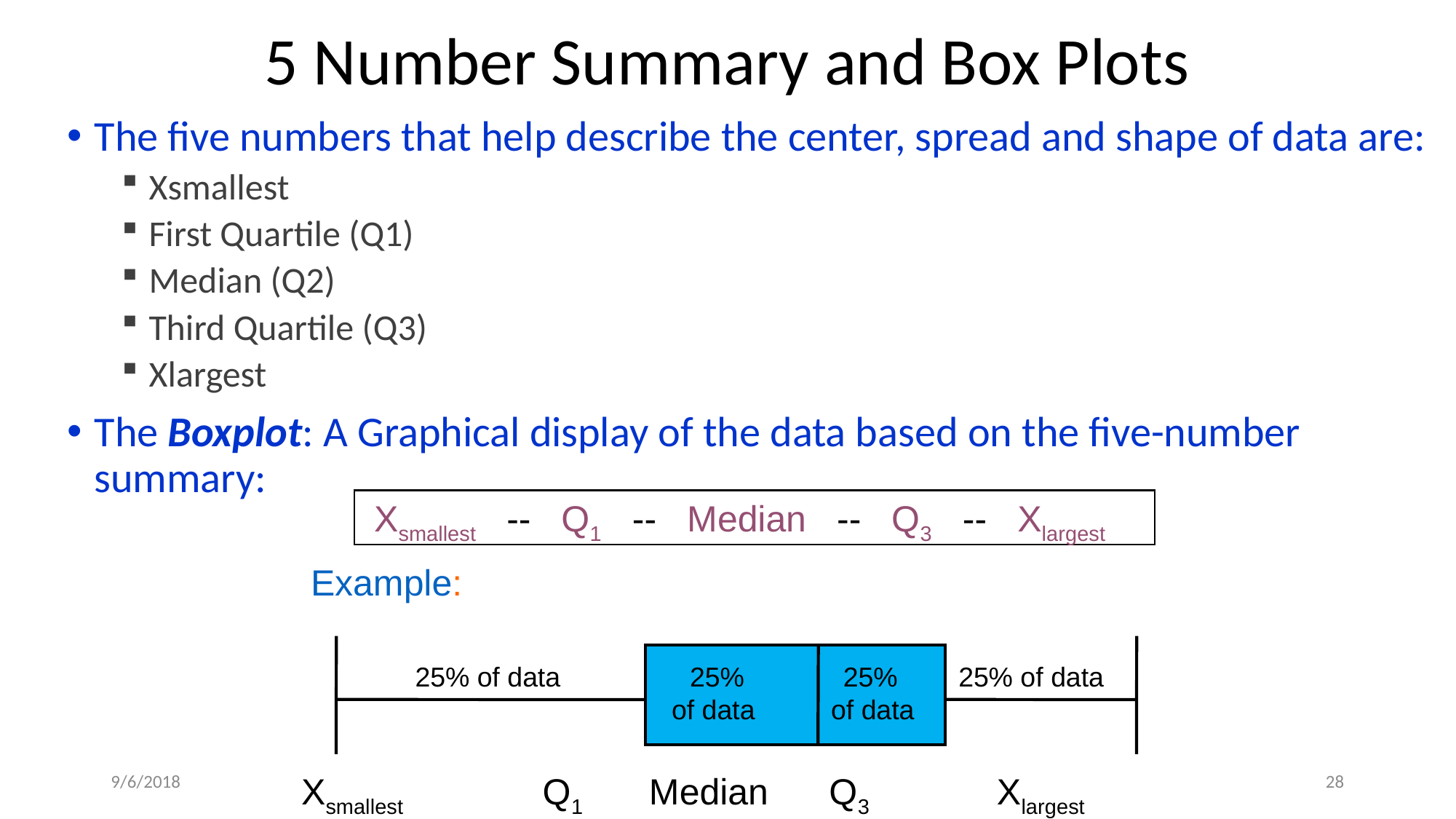

# 5 Number Summary and Box Plots
The five numbers that help describe the center, spread and shape of data are:
Xsmallest
First Quartile (Q1)
Median (Q2)
Third Quartile (Q3)
Xlargest
The Boxplot: A Graphical display of the data based on the five-number summary:

Xsmallest   --   Q1   --   Median   --   Q3   --   Xlargest
Example:

   25% of data                 25%             25%        25% of data
		        of data          of data
9/6/2018
28
Xsmallest	             Q1	  Median      Q3	    Xlargest